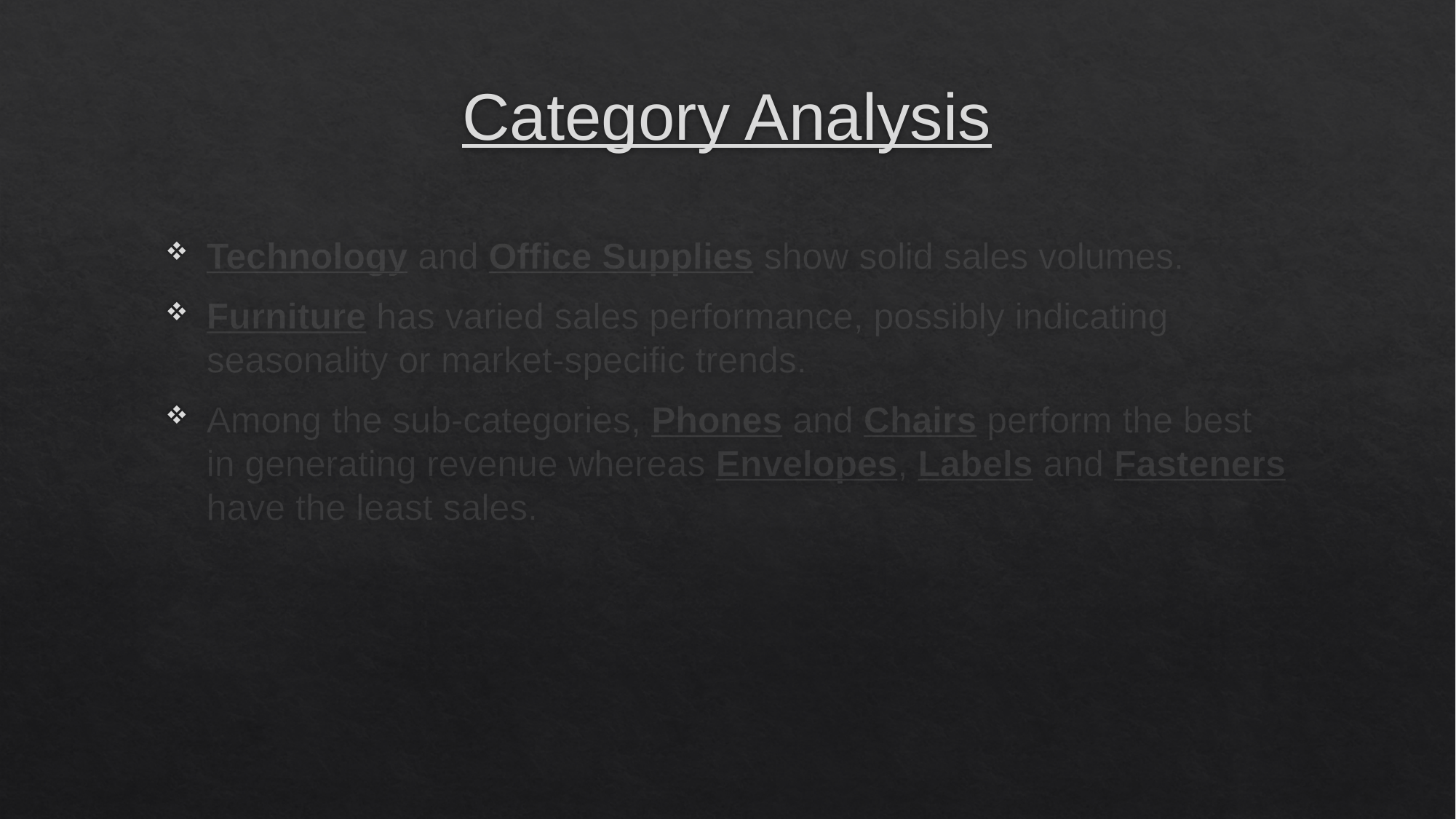

# Category Analysis
Technology and Office Supplies show solid sales volumes.
Furniture has varied sales performance, possibly indicating seasonality or market-specific trends.
Among the sub-categories, Phones and Chairs perform the best in generating revenue whereas Envelopes, Labels and Fasteners have the least sales.